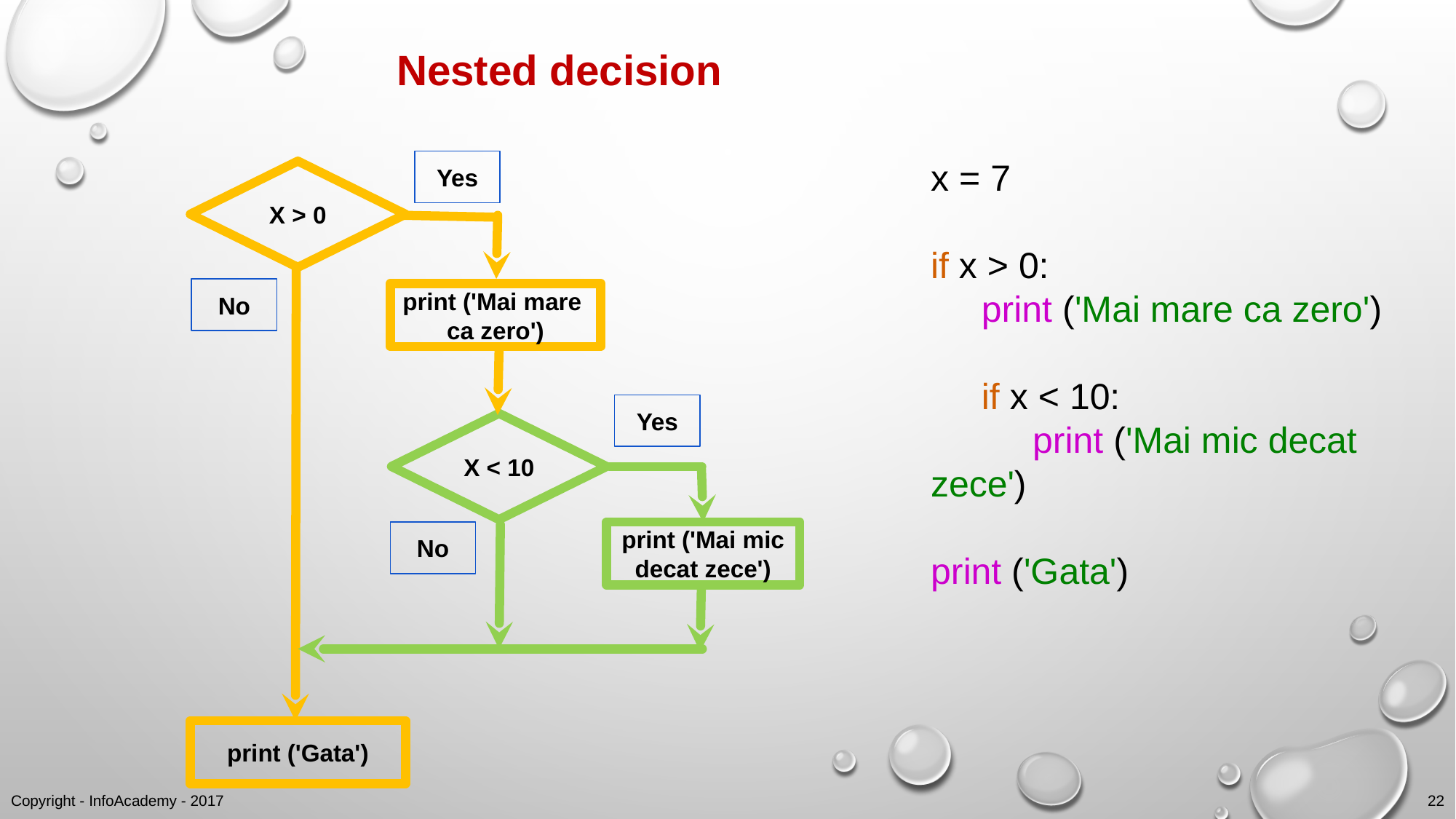

Nested decision

Yes
x = 7

if x > 0:
     print ('Mai mare ca zero')

     if x < 10:
          print ('Mai mic decat zece')

print ('Gata')

X > 0
No
print ('Mai mare
ca zero')
Yes
X < 10
No
print ('Mai mic decat zece')
print ('Gata')
Copyright - InfoAcademy - 2017
22